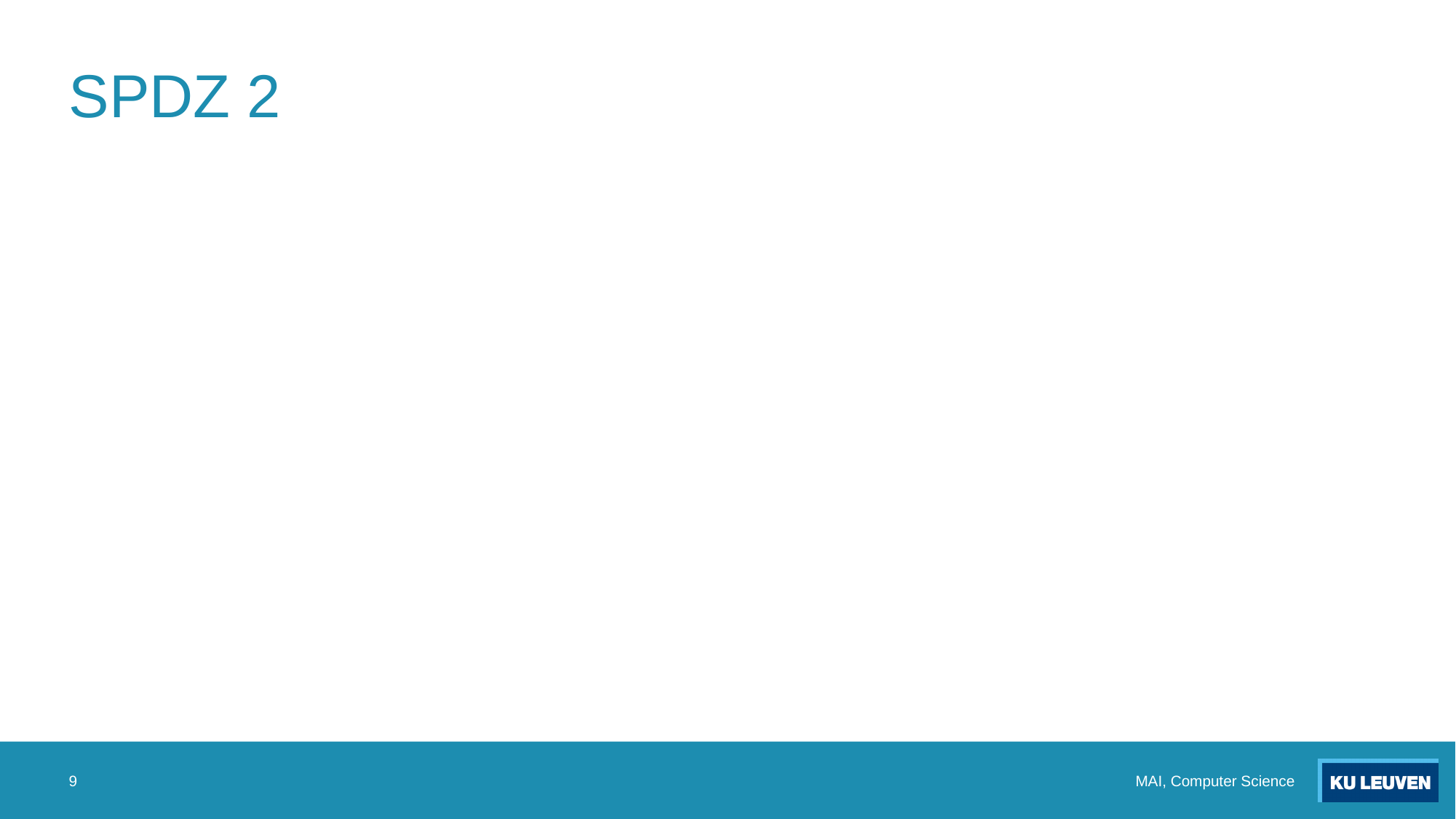

# SPDZ 2

9
MAI, Computer Science